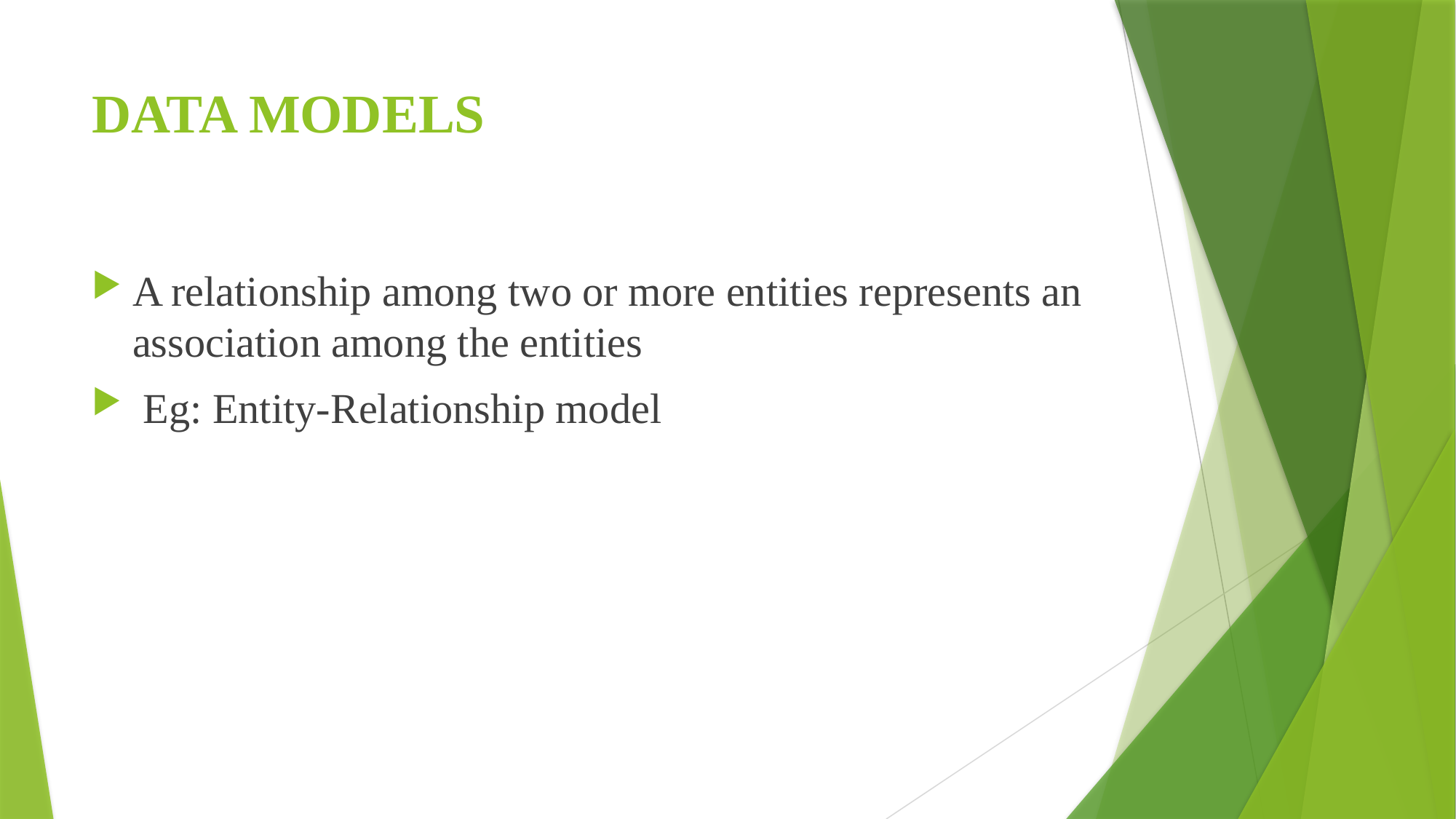

# DATA MODELS
A relationship among two or more entities represents an association among the entities
 Eg: Entity-Relationship model